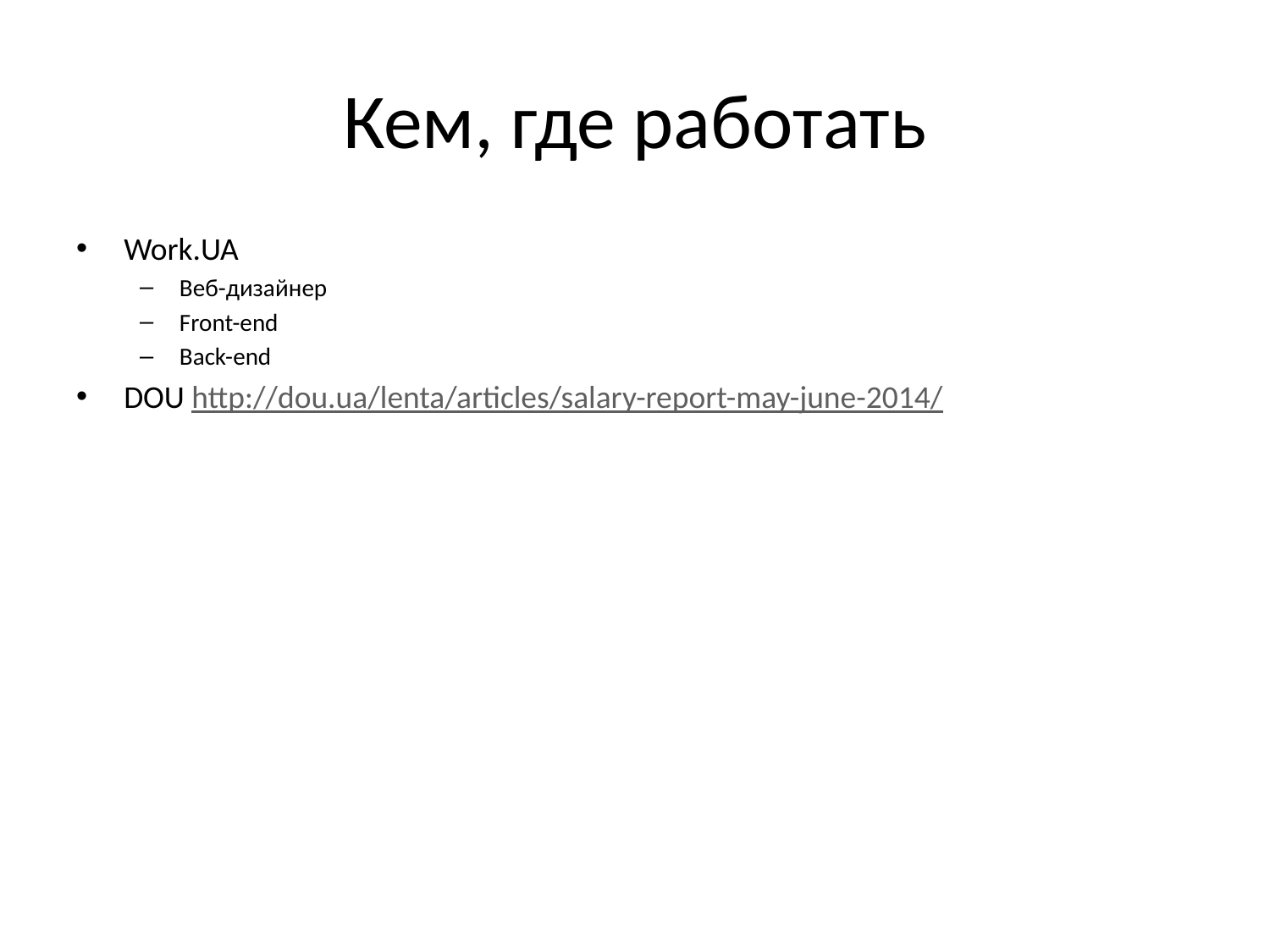

# Кем, где работать
Work.UA
Веб-дизайнер
Front-end
Back-end
DOU http://dou.ua/lenta/articles/salary-report-may-june-2014/